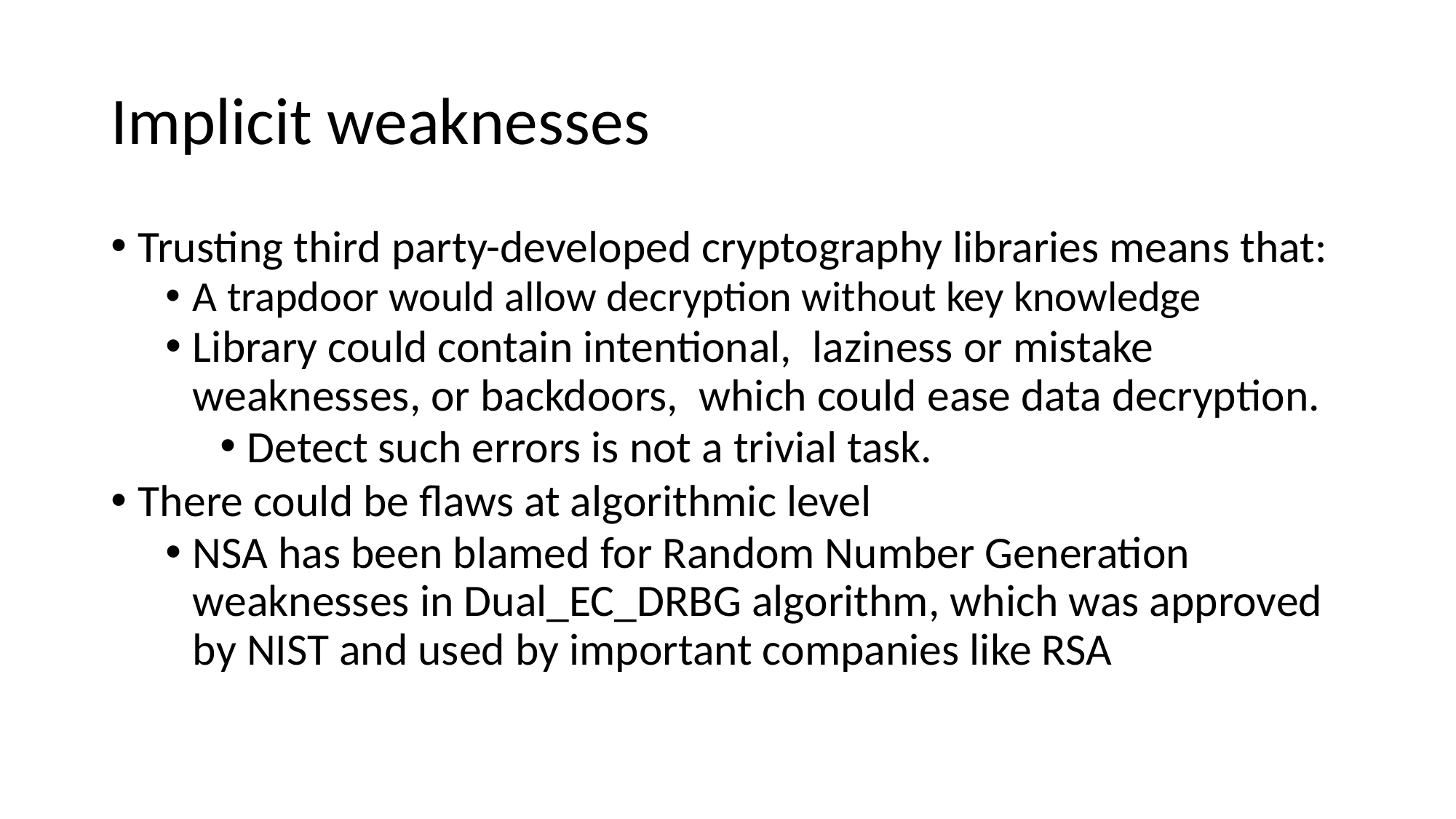

# Implicit weaknesses
Trusting third party-developed cryptography libraries means that:
A trapdoor would allow decryption without key knowledge
Library could contain intentional,  laziness or mistake  weaknesses, or backdoors,  which could ease data decryption.
Detect such errors is not a trivial task.
There could be flaws at algorithmic level
NSA has been blamed for Random Number Generation weaknesses in Dual_EC_DRBG algorithm, which was approved by NIST and used by important companies like RSA